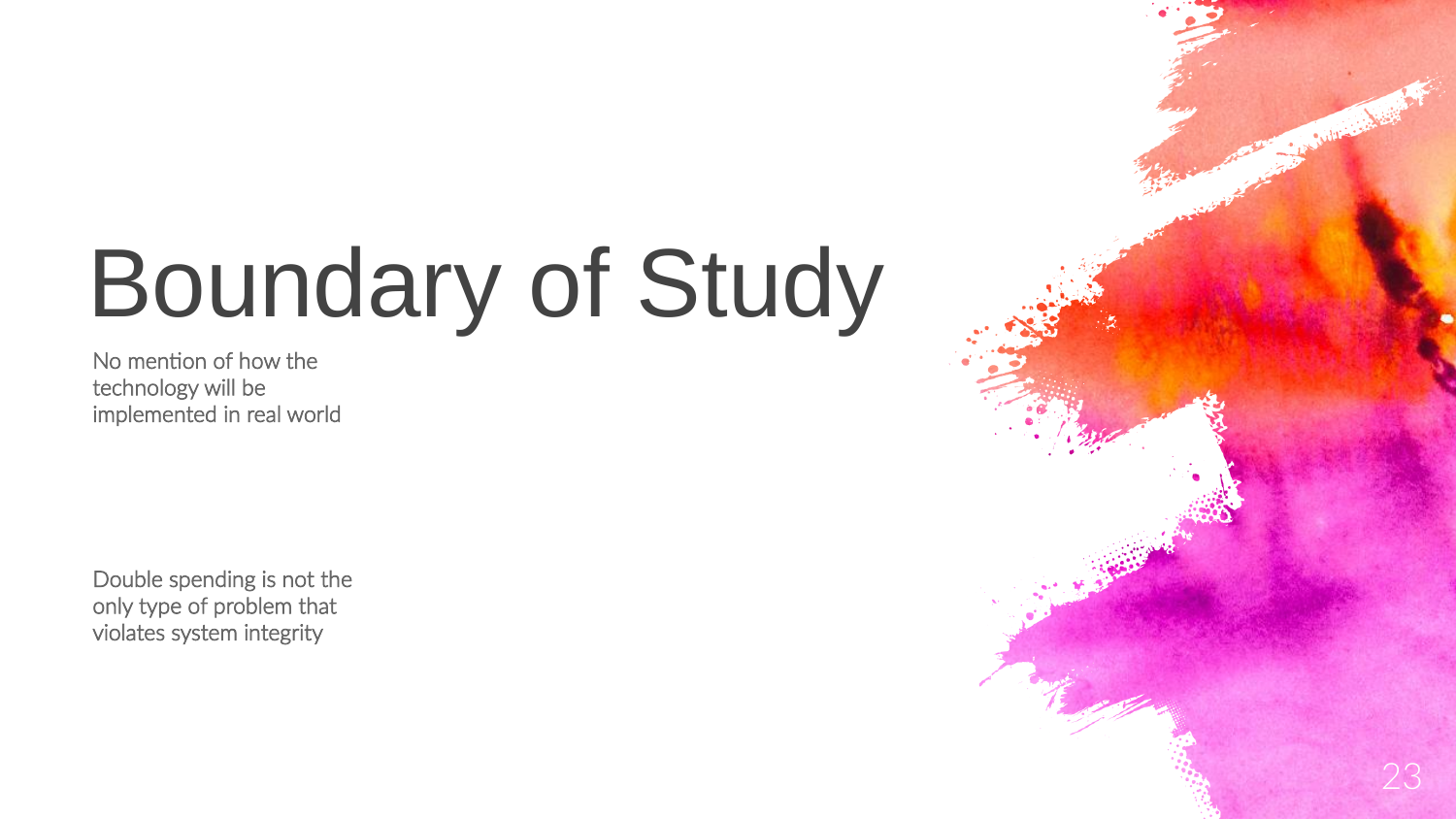

# Boundary of Study

No mention of how the technology will be implemented in real world

Double spending is not the only type of problem that violates system integrity
23